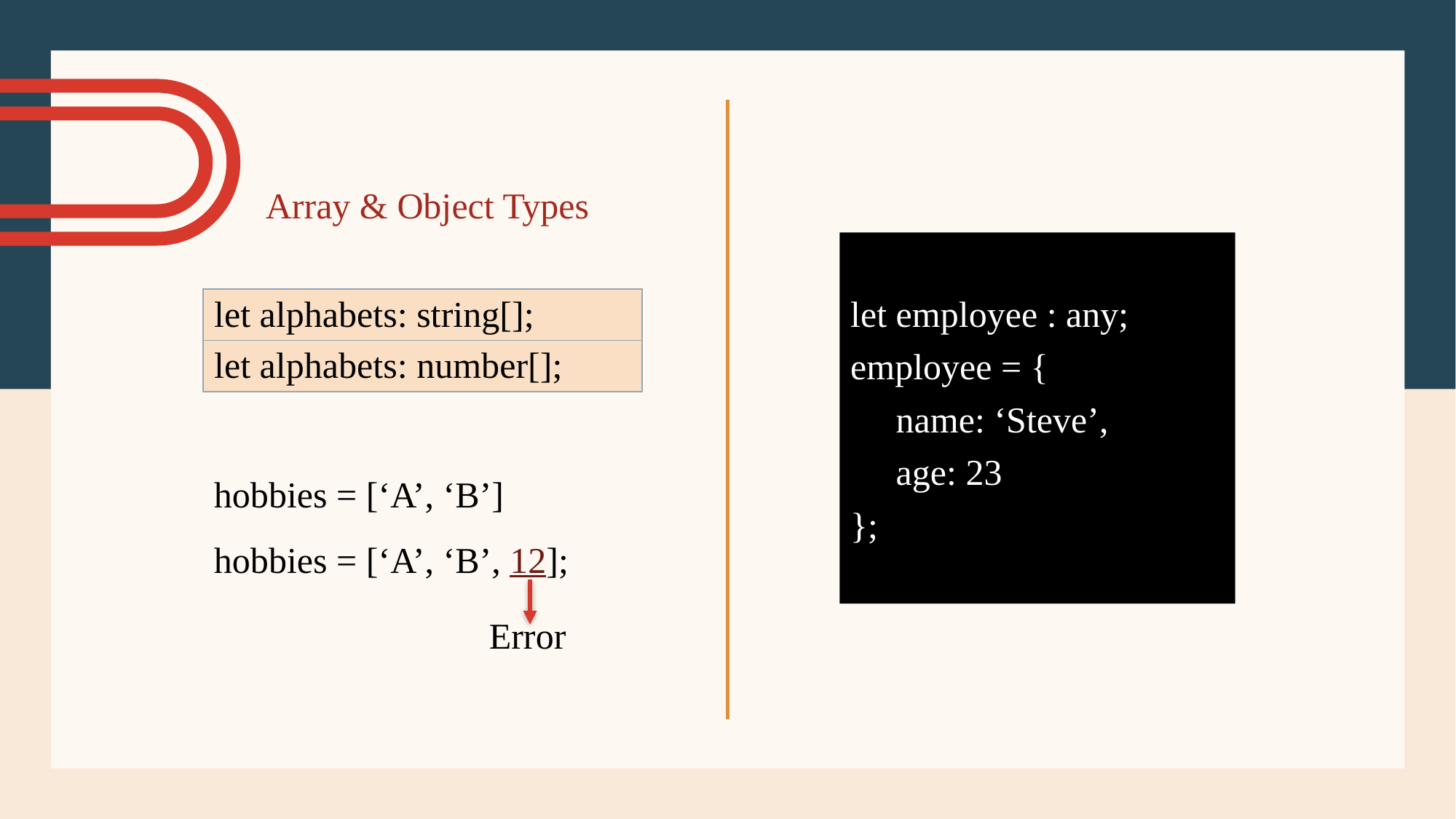

Array & Object Types
hobbies = [‘A’, ‘B’]
hobbies = [‘A’, ‘B’, 12];
Error

let employee : any;
employee = {
     name: ‘Steve’,
     age: 23
};

| let alphabets: string[]; |
| --- |
| let alphabets: number[]; |